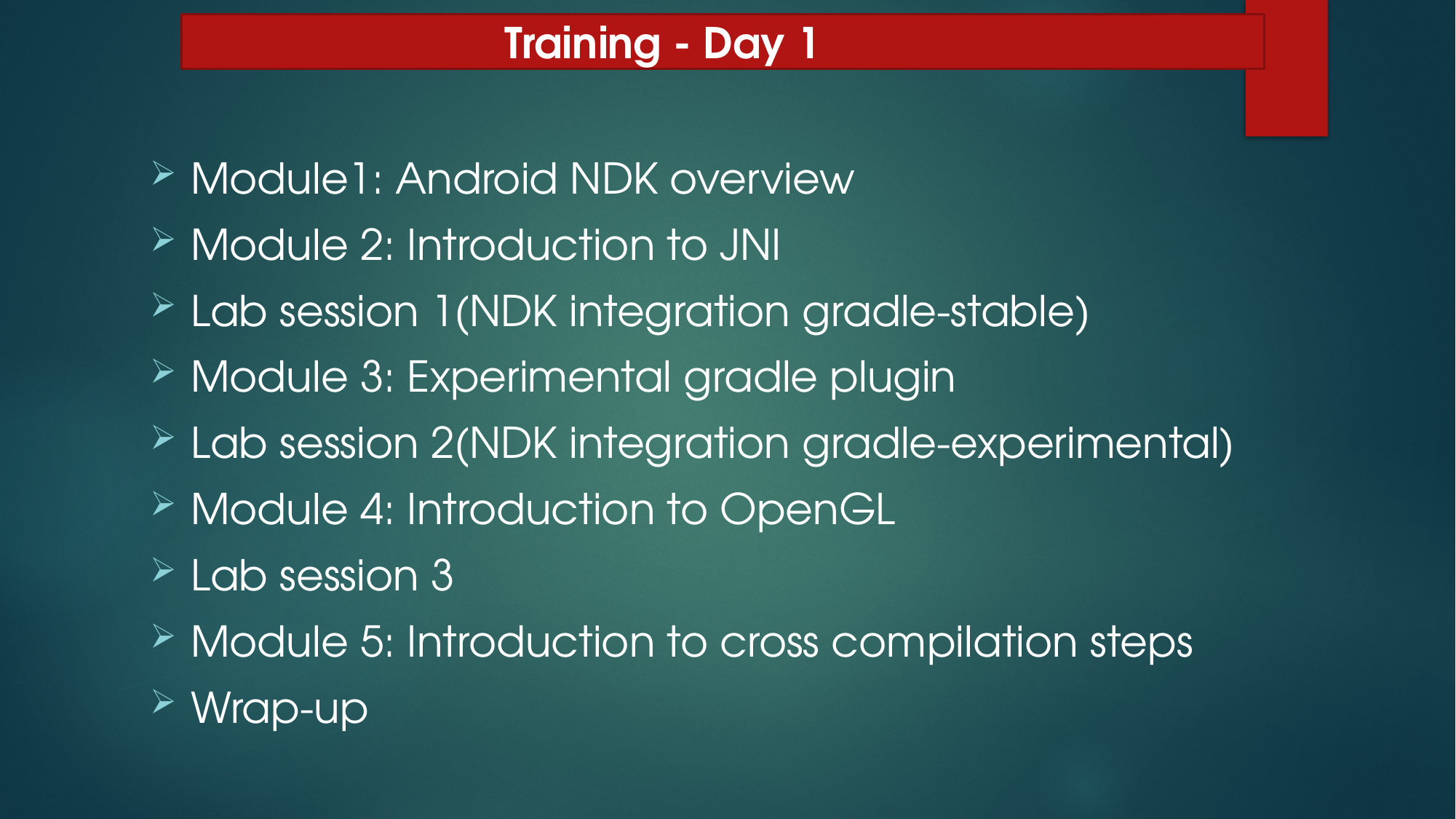

Training - Day 1
Module1: Android NDK overview
Module 2: Introduction to JNI
Lab session 1(NDK integration gradle-stable)
Module 3: Experimental gradle plugin
Lab session 2(NDK integration gradle-experimental)
Module 4: Introduction to OpenGL
Lab session 3
Module 5: Introduction to cross compilation steps
Wrap-up